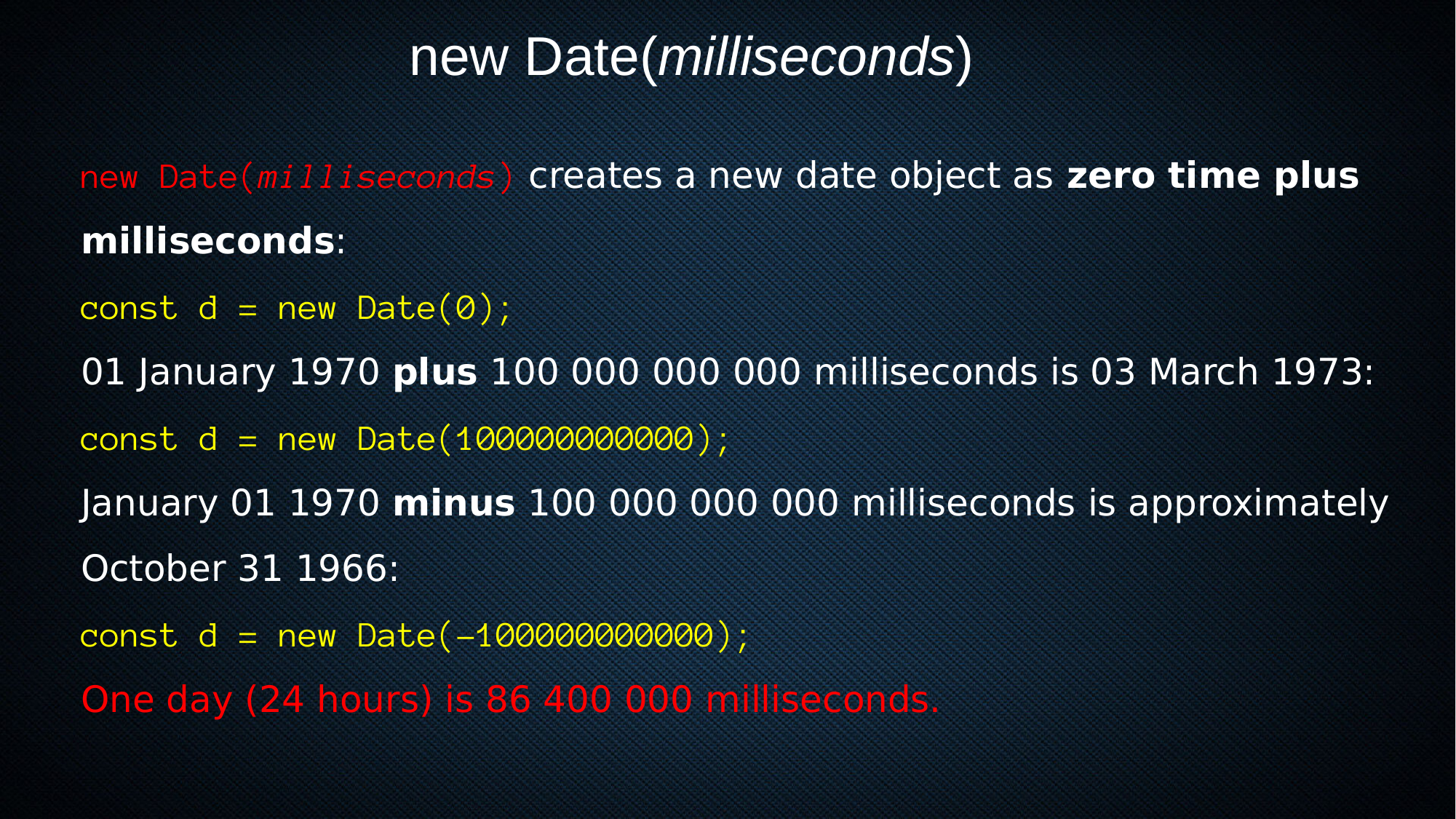

new Date(milliseconds)
new Date(milliseconds) creates a new date object as zero time plus milliseconds:
const d = new Date(0);
01 January 1970 plus 100 000 000 000 milliseconds is 03 March 1973:
const d = new Date(100000000000);
January 01 1970 minus 100 000 000 000 milliseconds is approximately October 31 1966:
const d = new Date(-100000000000);
One day (24 hours) is 86 400 000 milliseconds.